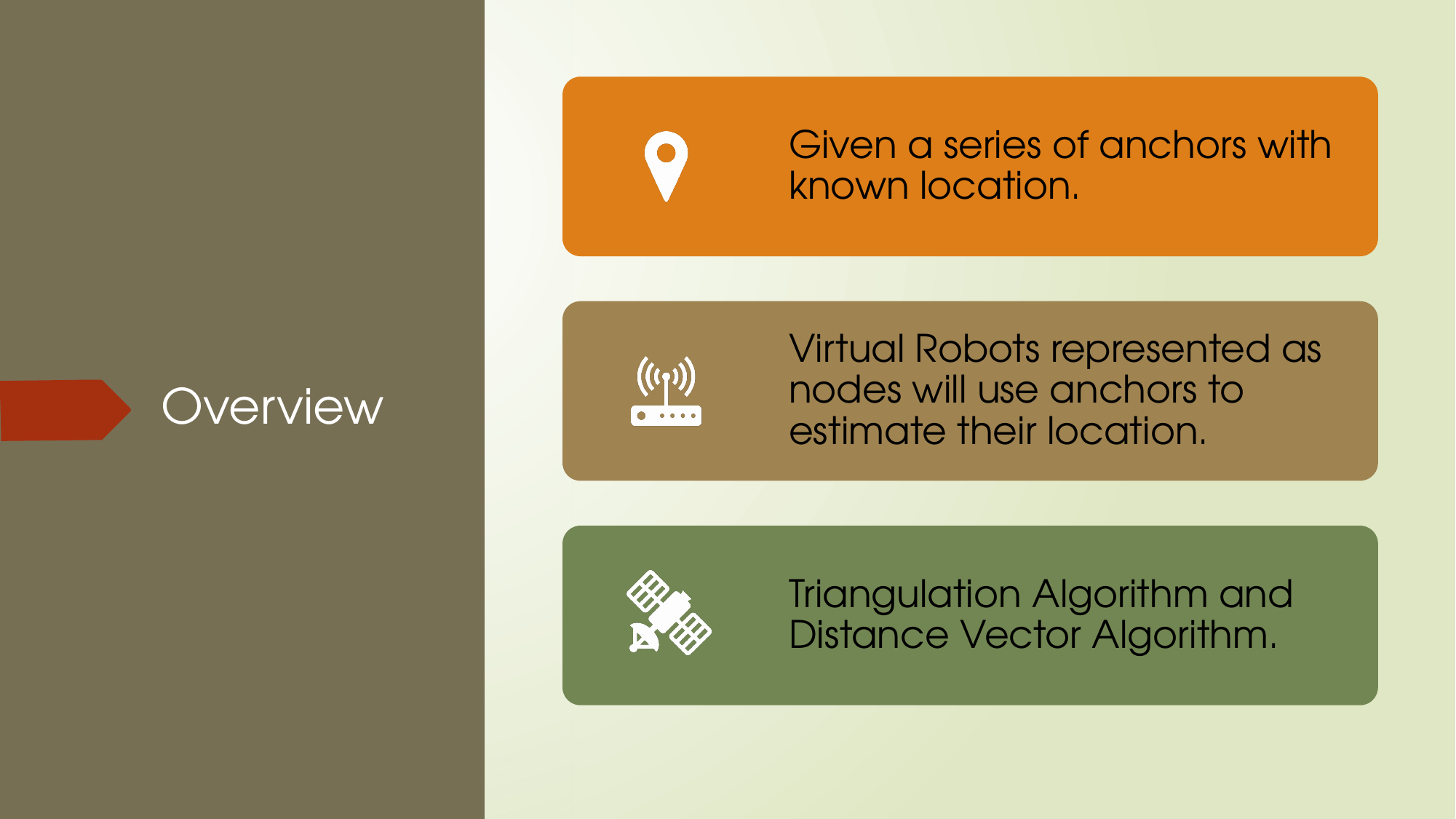

Given a series of anchors with known location.
Virtual Robots represented as nodes will use anchors to estimate their location.
Triangulation Algorithm and Distance Vector Algorithm.
# Overview